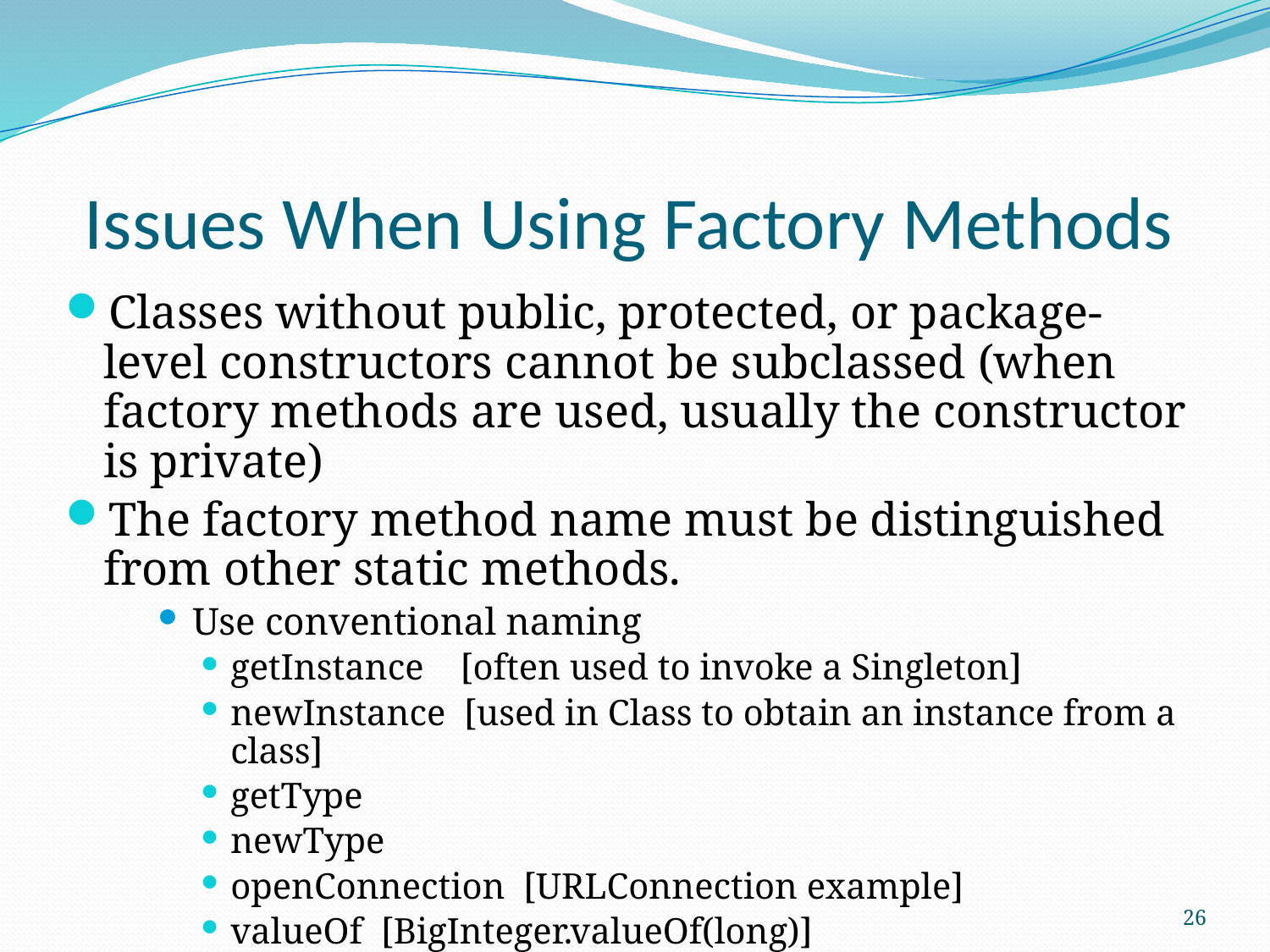

# Issues When Using Factory Methods
Classes without public, protected, or package-level constructors cannot be subclassed (when factory methods are used, usually the constructor is private)
The factory method name must be distinguished from other static methods.
Use conventional naming
getInstance    [often used to invoke a Singleton]
newInstance  [used in Class to obtain an instance from a class]
getType
newType
openConnection  [URLConnection example]
valueOf  [BigInteger.valueOf(long)]
of  [LocalDate.of(year, month, day)]

26